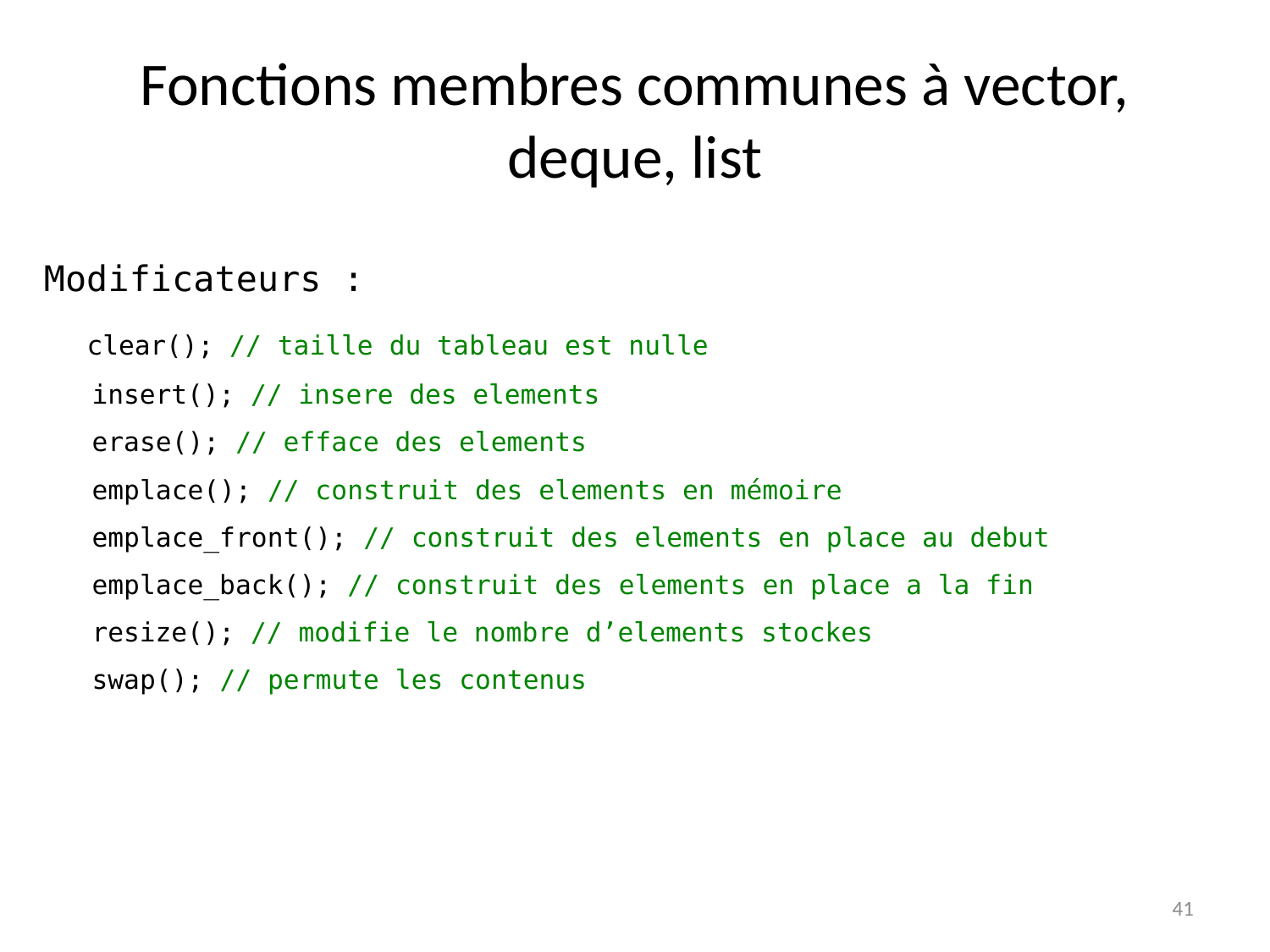

# Fonctions membres communes à vector, deque, list

Modificateurs :
  clear(); // taille du tableau est nulle
   insert(); // insere des elements
   erase(); // efface des elements
   emplace(); // construit des elements en mémoire
   emplace_front(); // construit des elements en place au debut
   emplace_back(); // construit des elements en place a la fin
   resize(); // modifie le nombre d’elements stockes
   swap(); // permute les contenus

41